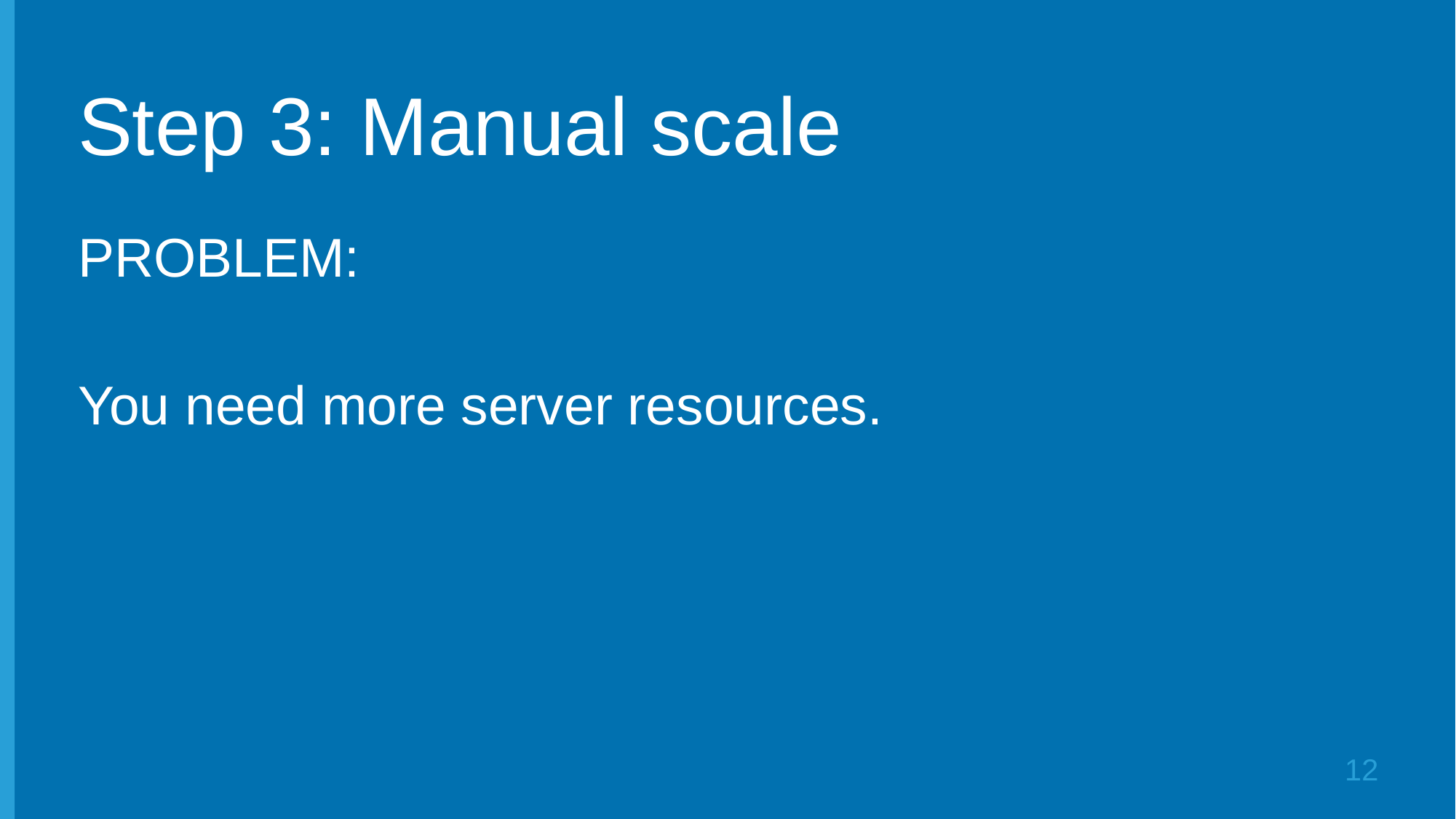

# Step 3: Manual scale
PROBLEM:

You need more server resources.
12